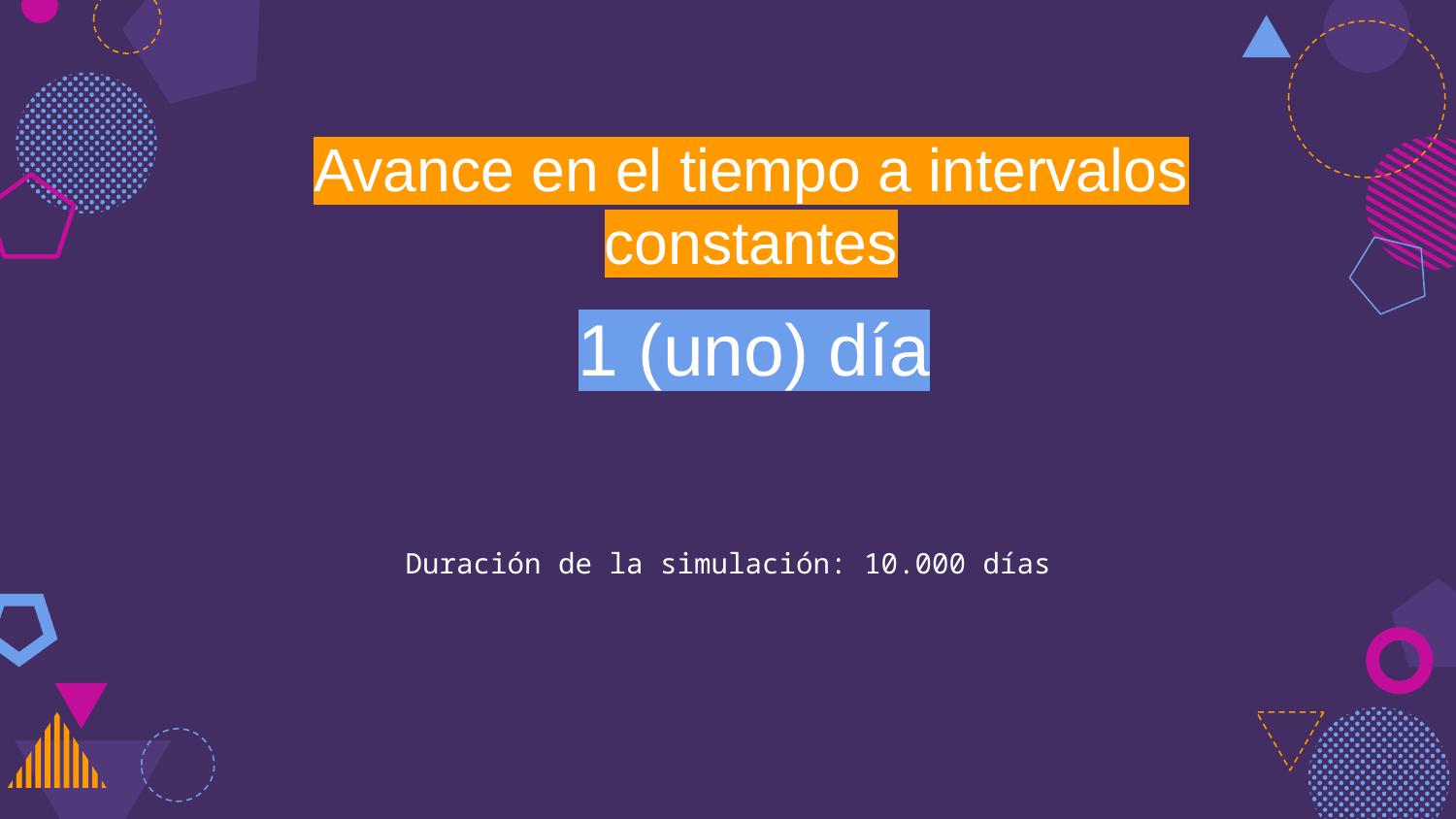

Avance en el tiempo a intervalos constantes
1 (uno) día
Duración de la simulación: 10.000 días